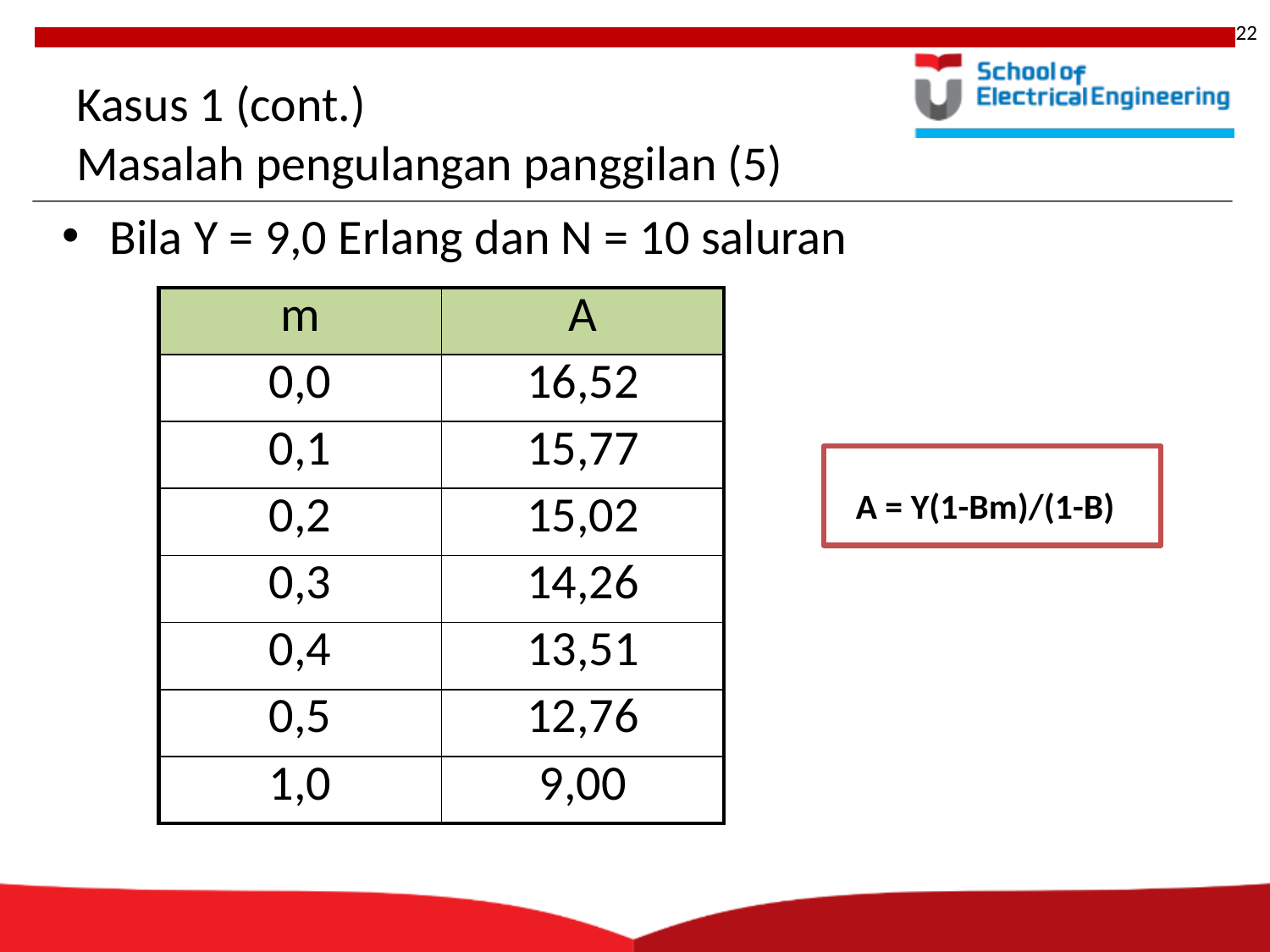

22
# Kasus 1 (cont.) Masalah pengulangan panggilan (5)
Bila Y = 9,0 Erlang dan N = 10 saluran
| m | A |
| --- | --- |
| 0,0 | 16,52 |
| 0,1 | 15,77 |
| 0,2 | 15,02 |
| 0,3 | 14,26 |
| 0,4 | 13,51 |
| 0,5 | 12,76 |
| 1,0 | 9,00 |

A = Y(1-Bm)/(1-B)